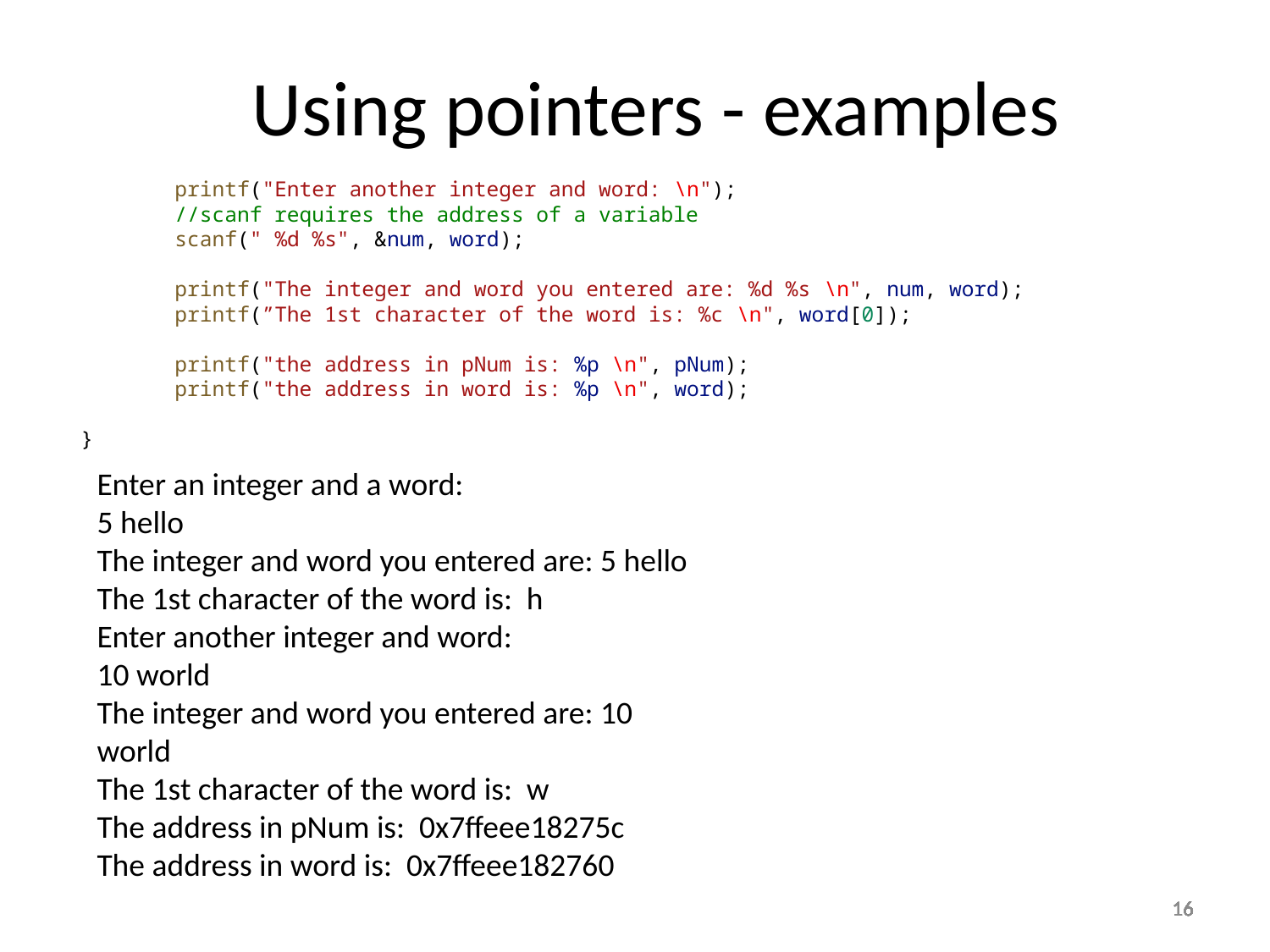

Using pointers - examples
	printf("Enter another integer and word: \n");
	//scanf requires the address of a variable
	scanf(" %d %s", &num, word);

	printf("The integer and word you entered are: %d %s \n", num, word);
	printf(”The 1st character of the word is: %c \n", word[0]);

	printf("the address in pNum is: %p \n", pNum);
	printf("the address in word is: %p \n", word);

}
Enter an integer and a word:
5 hello
The integer and word you entered are: 5 hello
The 1st character of the word is:  h
Enter another integer and word:
10 world
The integer and word you entered are: 10 world
The 1st character of the word is:  w
The address in pNum is:  0x7ffeee18275c
The address in word is:  0x7ffeee182760
16
16
16
16
16
16
16
16
16
16
16
16
16
16
16
16